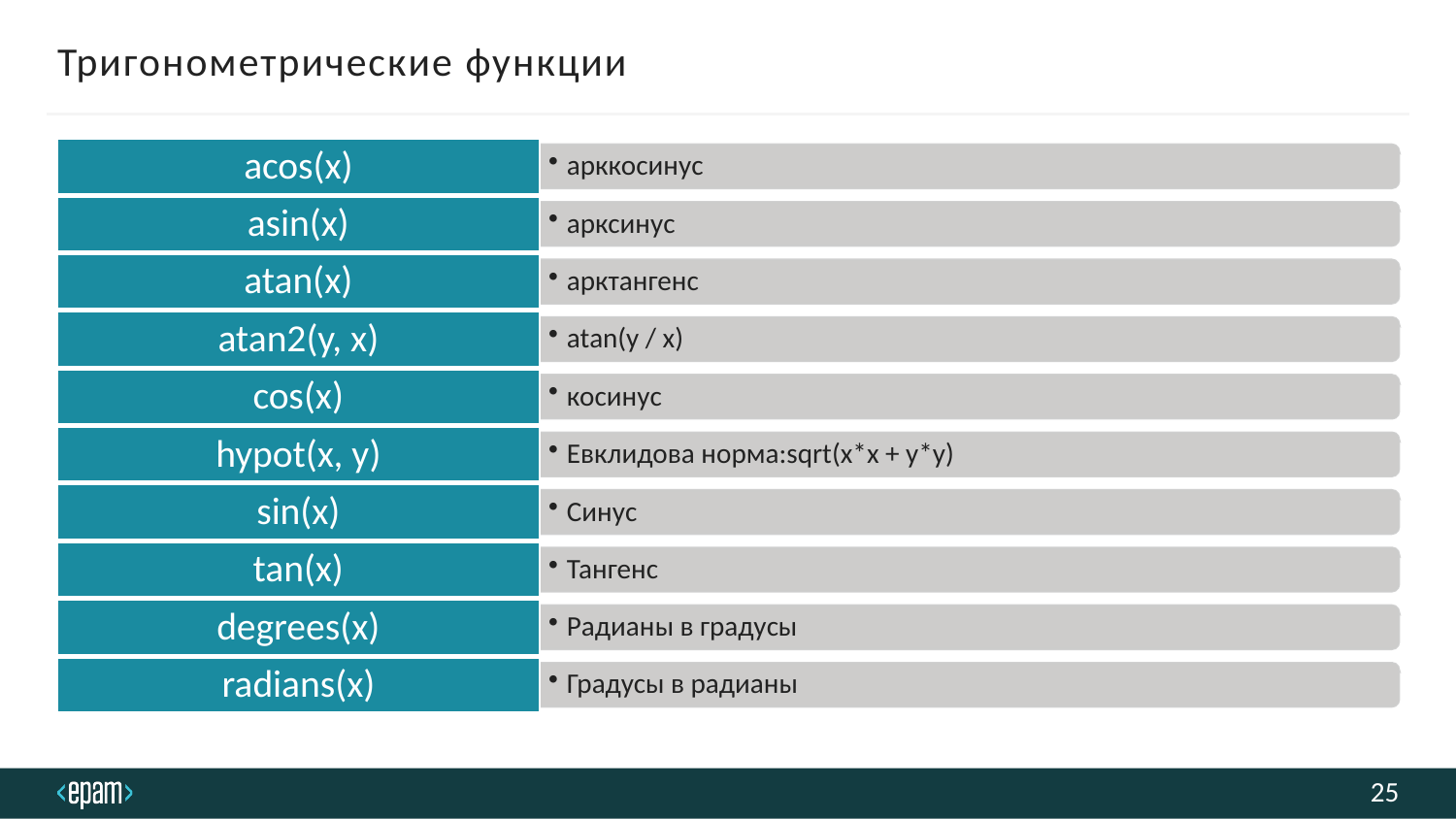

# Тригонометрические функции
арккосинус
acos(x)
арксинус
asin(x)
арктангенс
atan(x)
atan(y / x)
atan2(y, x)
косинус
cos(x)
Евклидова норма:sqrt(x*x + y*y)
hypot(x, y)
Синус
sin(x)
Тангенс
tan(x)
Радианы в градусы
degrees(x)
Градусы в радианы
radians(x)
25